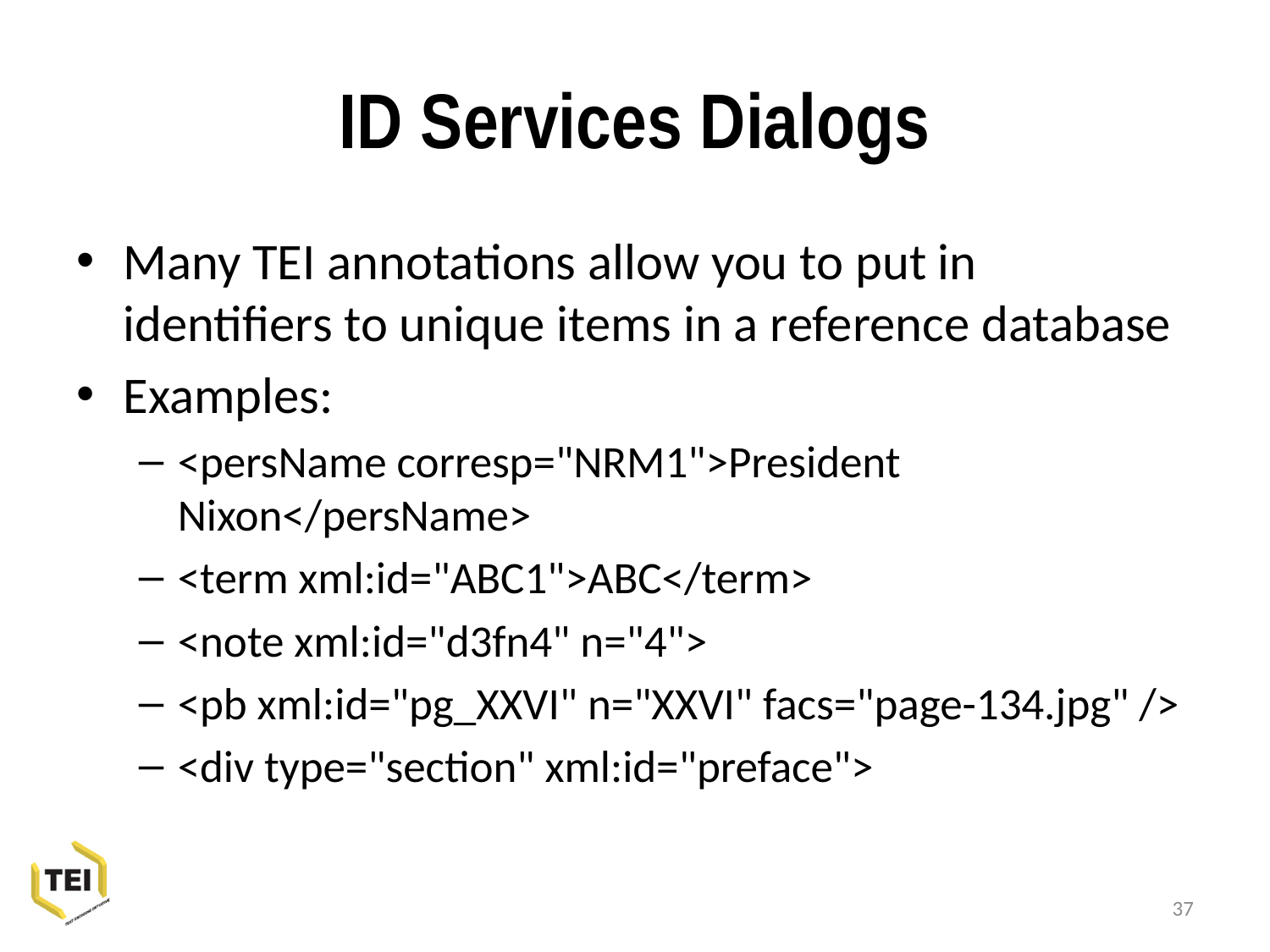

# ID Services Dialogs
Many TEI annotations allow you to put in identifiers to unique items in a reference database
Examples:
<persName corresp="NRM1">President Nixon</persName>
<term xml:id="ABC1">ABC</term>
<note xml:id="d3fn4" n="4">
<pb xml:id="pg_XXVI" n="XXVI" facs="page-134.jpg" />
<div type="section" xml:id="preface">
37